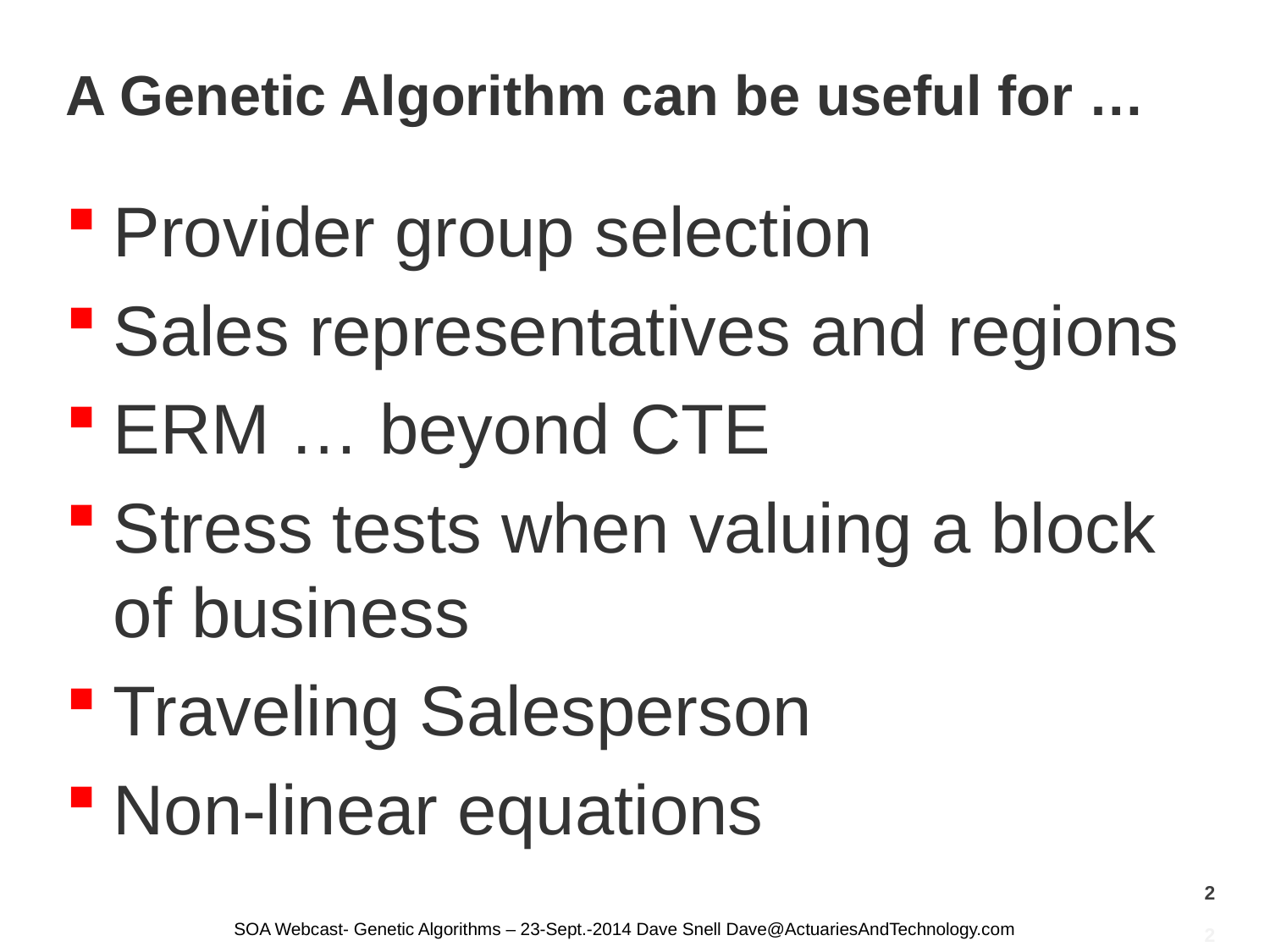

# A Genetic Algorithm can be useful for …
Provider group selection
Sales representatives and regions
ERM … beyond CTE
Stress tests when valuing a block of business
Traveling Salesperson
Non-linear equations